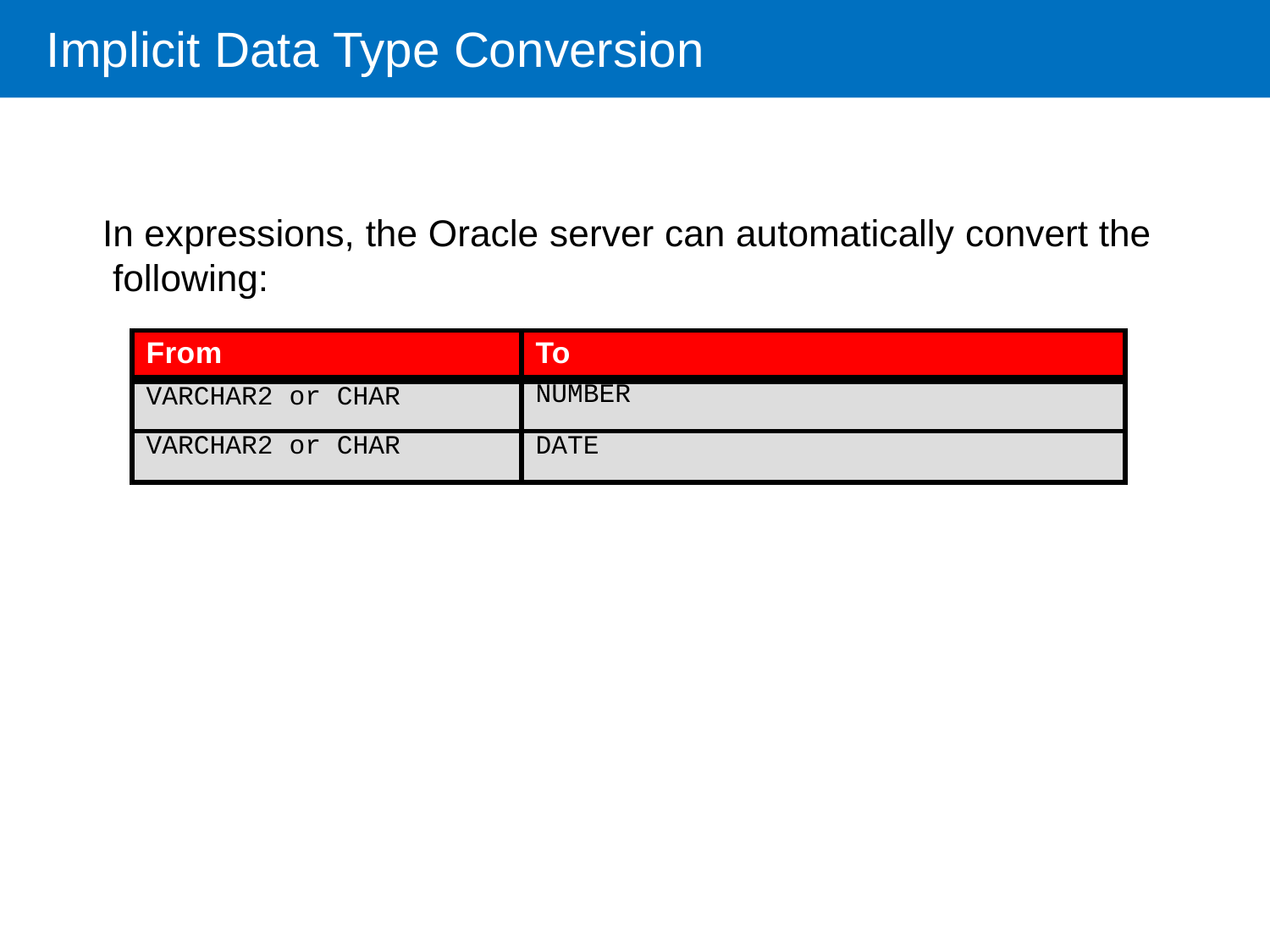

# Implicit Data Type Conversion
In expressions, the Oracle server can automatically convert the  following:
| From | To |
| --- | --- |
| VARCHAR2 or CHAR | NUMBER |
| VARCHAR2 or CHAR | DATE |